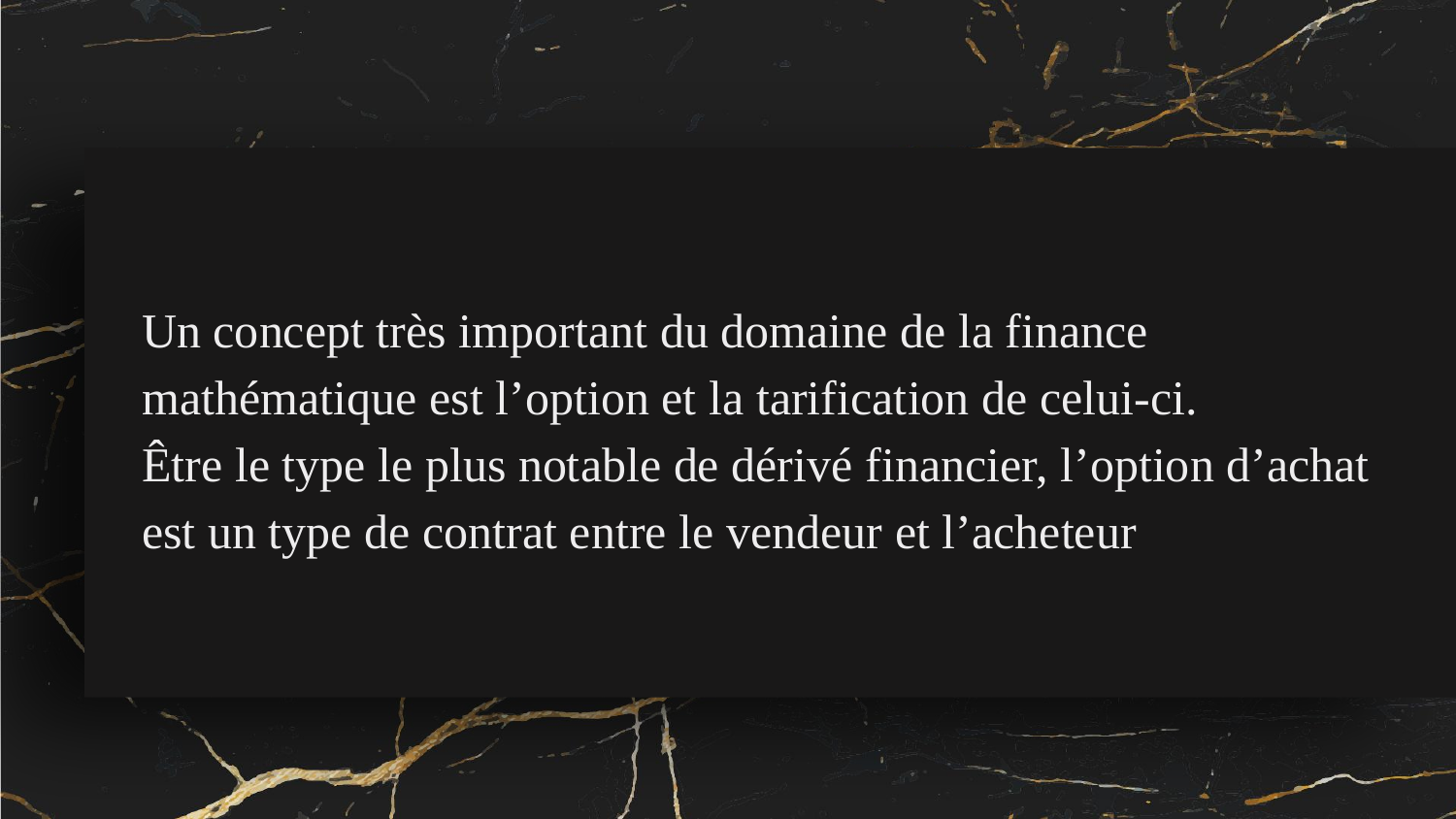

Un concept très important du domaine de la finance mathématique est l’option et la tarification de celui-ci.
Être le type le plus notable de dérivé financier, l’option d’achat est un type de contrat entre le vendeur et l’acheteur